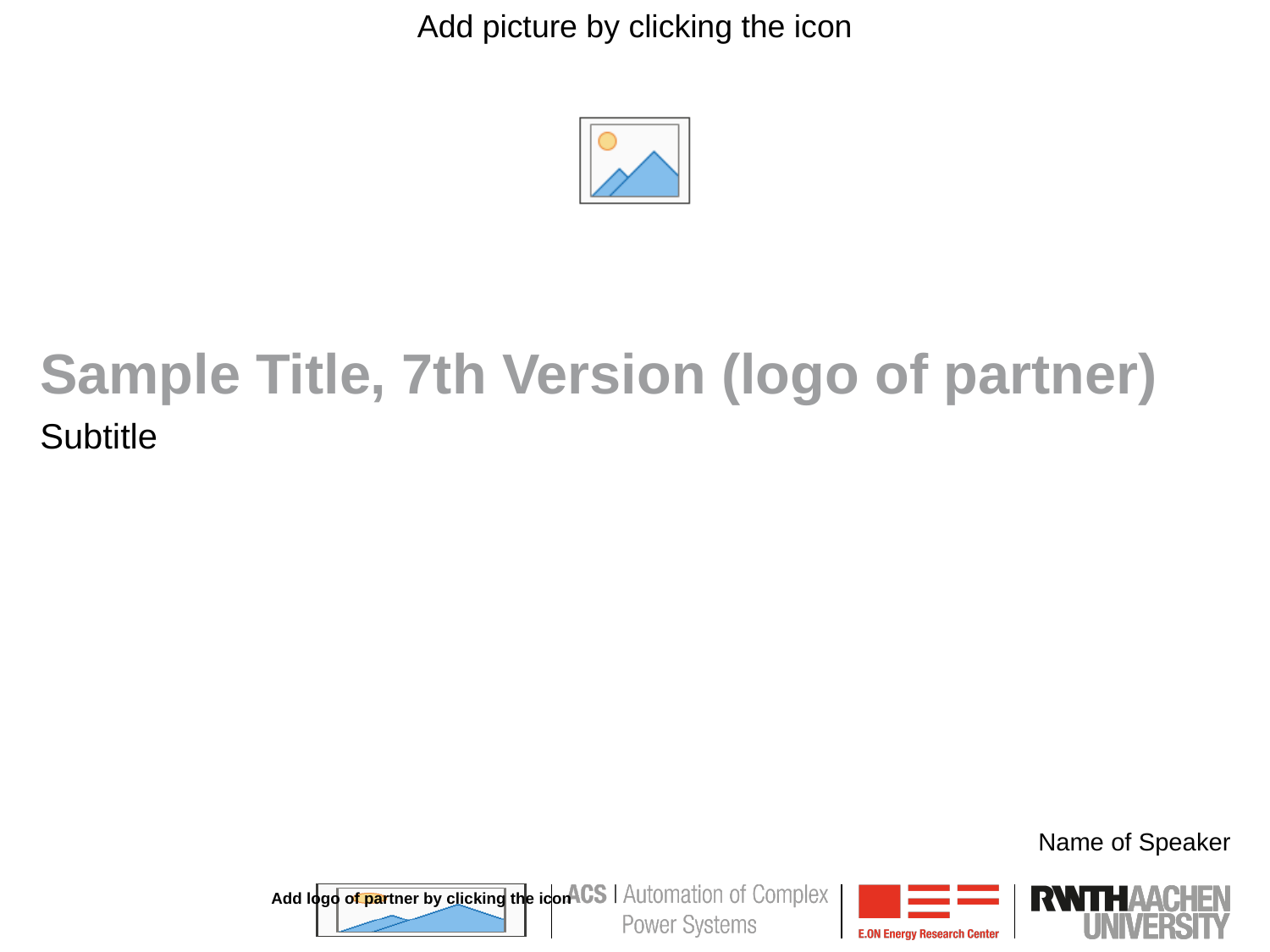

# Sample Title, 7th Version (logo of partner)
Subtitle
Name of Speaker